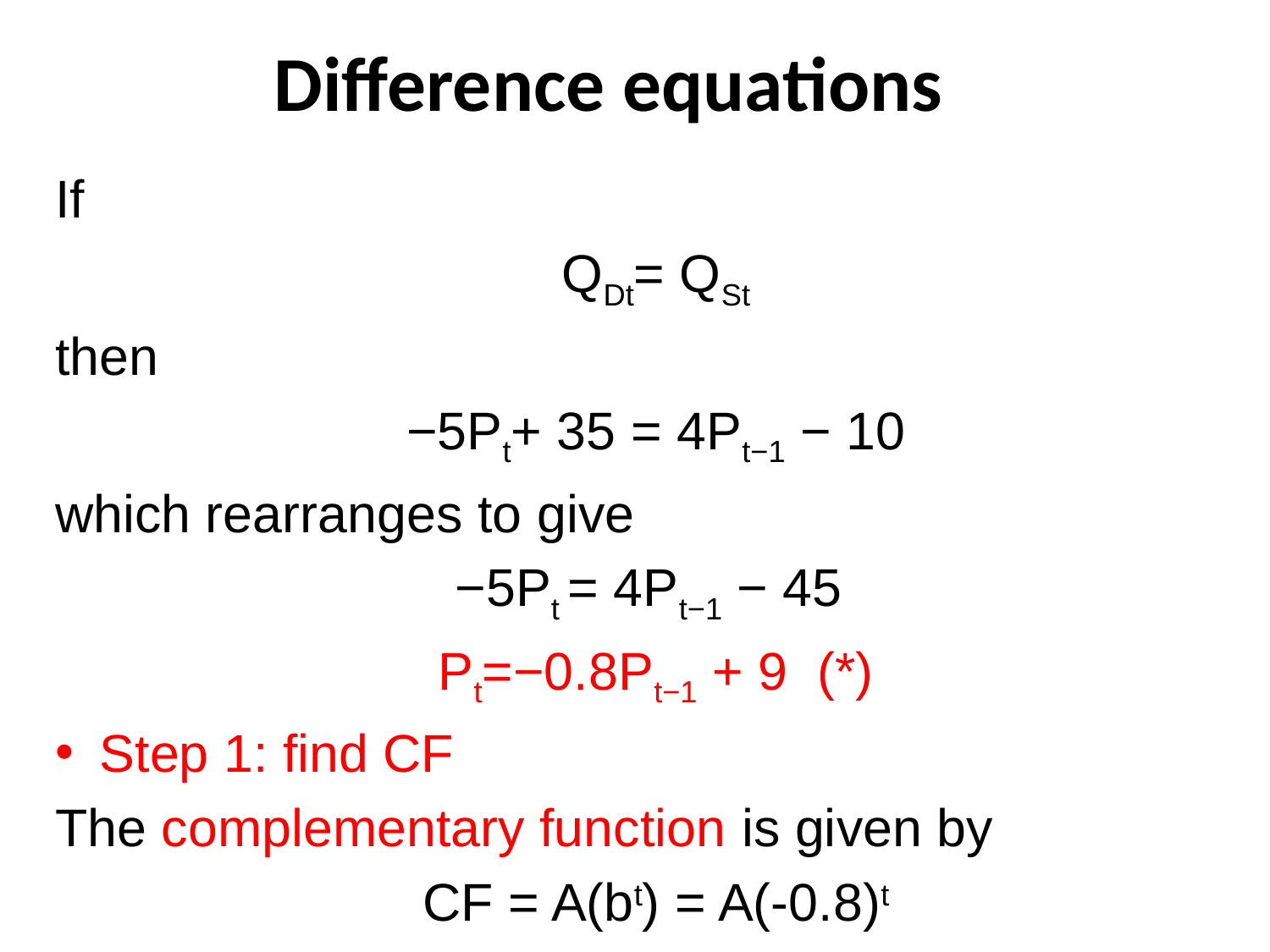

# Difference equations
If
QDt= QSt
then
−5Pt+ 35 = 4Pt−1 − 10
which rearranges to give
−5Pt = 4Pt−1 − 45
Pt=−0.8Pt−1 + 9  (*)
Step 1: find CF
The complementary function is given by
CF = A(bt) = A(-0.8)t